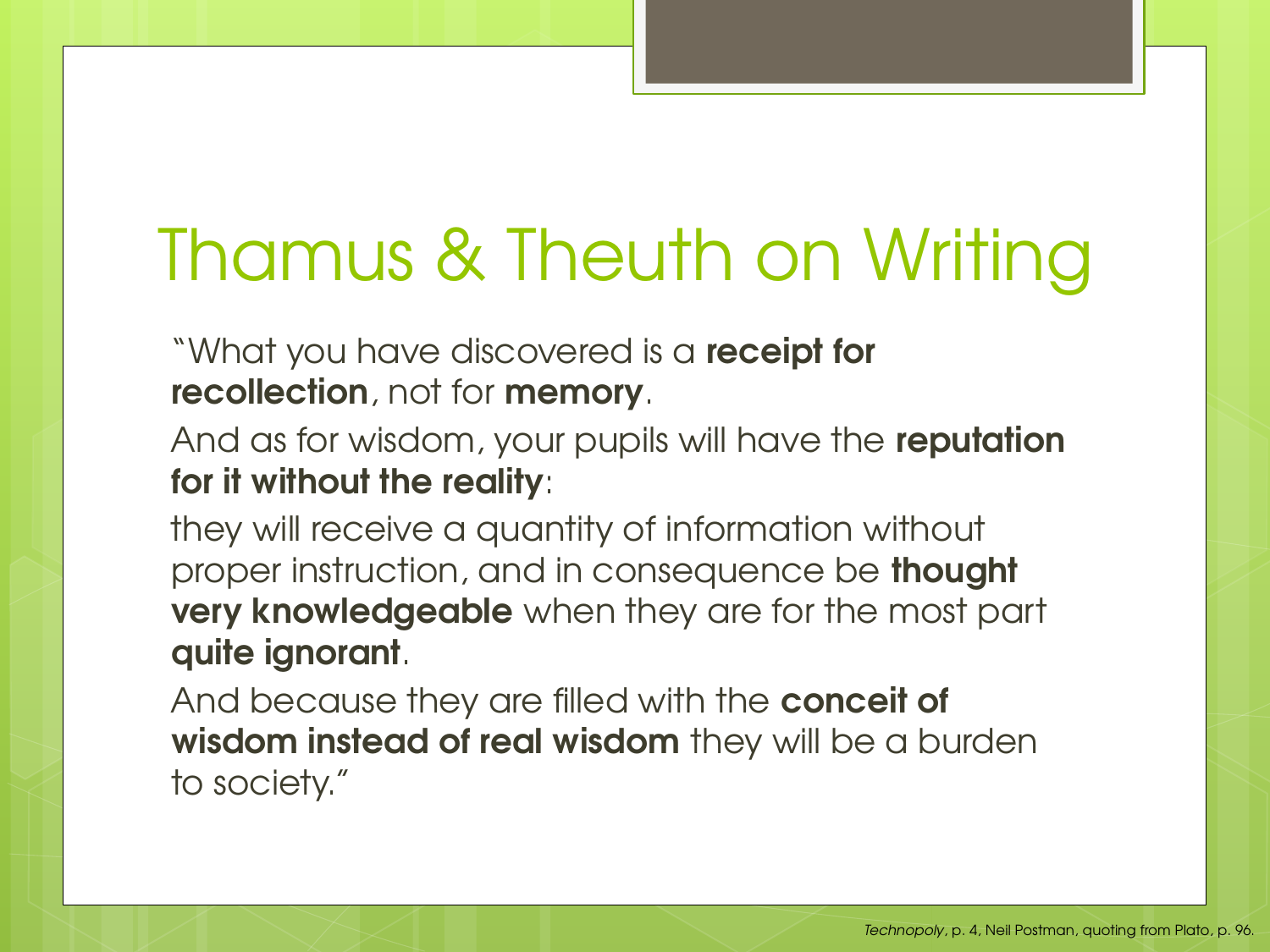

# Thamus & Theuth on Writing
“What you have discovered is a receipt for recollection, not for memory.
And as for wisdom, your pupils will have the reputation for it without the reality:
they will receive a quantity of information without proper instruction, and in consequence be thought very knowledgeable when they are for the most part quite ignorant.
And because they are filled with the conceit of wisdom instead of real wisdom they will be a burden to society.”

Technopoly, p. 4, Neil Postman, quoting from Plato, p. 96.